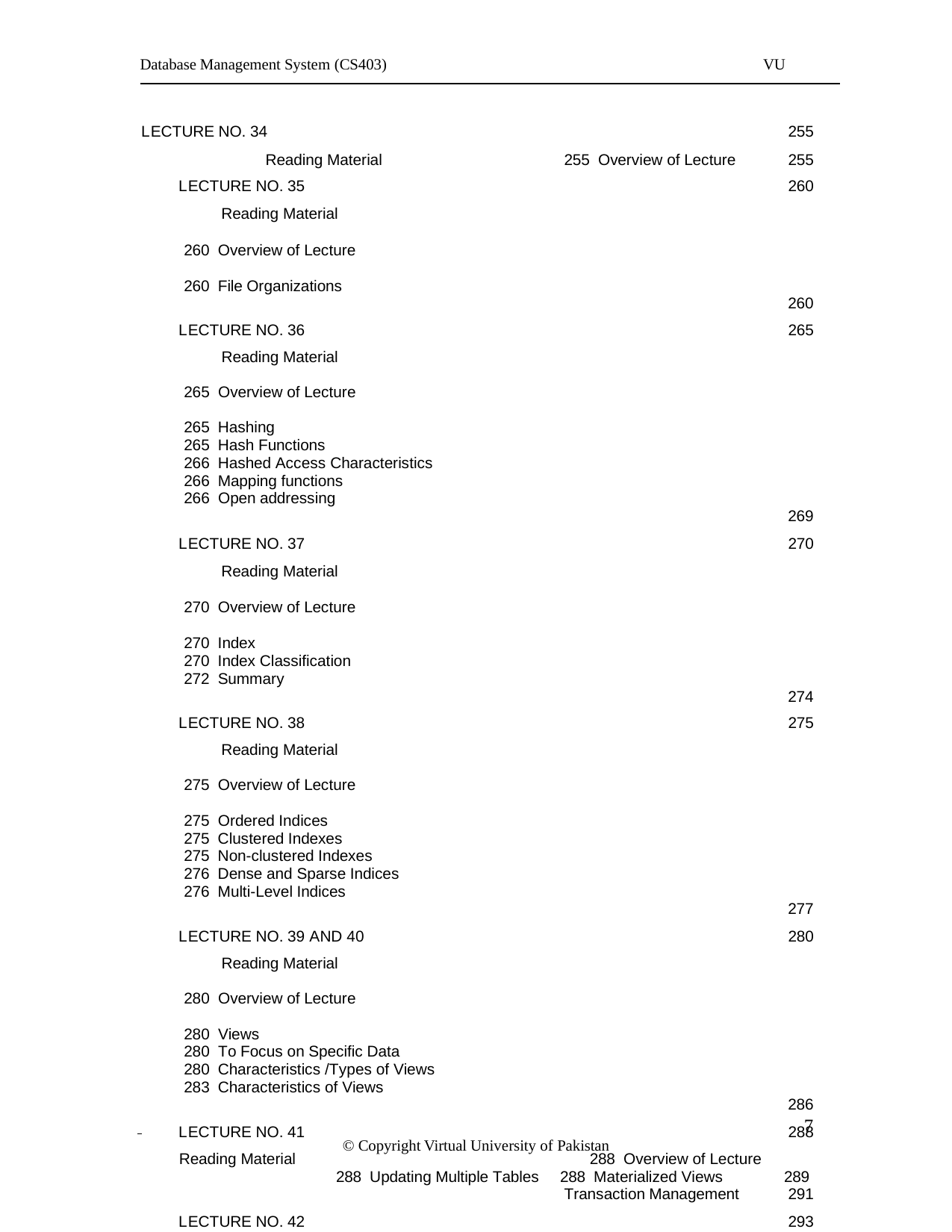

Database Management System (CS403)
VU

LECTURE NO. 34 	255
Reading Material 		255  Overview of Lecture 	255
LECTURE NO. 35 	260
Reading Material 		260  Overview of Lecture 		260  File Organizations 	260
LECTURE NO. 36 	265
Reading Material 		265  Overview of Lecture 		265  Hashing 	 265  Hash Functions 	 266  Hashed Access Characteristics 	266  Mapping functions 	 266  Open addressing 	 269
LECTURE NO. 37 	270
Reading Material 		270  Overview of Lecture 		270  Index 	 270  Index Classification 	272  Summary 	274
LECTURE NO. 38 	275
Reading Material 		275  Overview of Lecture 		275  Ordered Indices 	275  Clustered Indexes 	275  Non-clustered Indexes 	276  Dense and Sparse Indices 	276  Multi-Level Indices 	277
LECTURE NO. 39 AND 40 	280
Reading Material 		280  Overview of Lecture 		280  Views 	 280  To Focus on Specific Data 	 280  Characteristics /Types of Views 	283  Characteristics of Views 	 286
LECTURE NO. 41 	288
Reading Material 			288  Overview of Lecture 		288  Updating Multiple Tables 	288  Materialized Views 	289  Transaction Management 	291
LECTURE NO. 42 	293
Reading Material 		293  Overview of Lecture 		293  The Concept of a Transaction 	293  Transactions and Schedules 	294
 	   7
© Copyright Virtual University of Pakistan